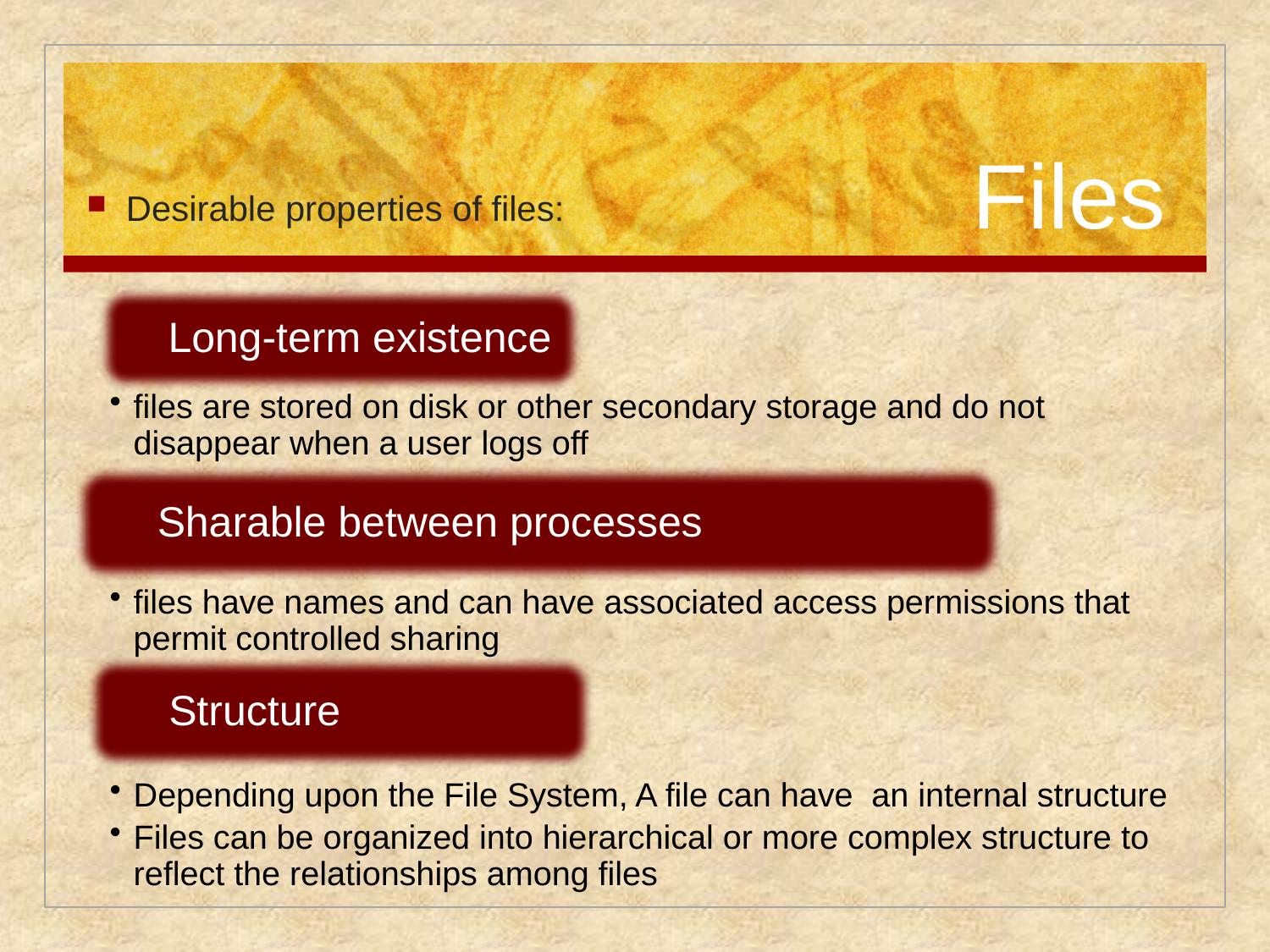

# Files
Desirable properties of files:

    Long-term existence
files are stored on disk or other secondary storage and do not disappear when a user logs off
     Sharable between processes
files have names and can have associated access permissions that permit controlled sharing
     Structure
Depending upon the File System, A file can have  an internal structure
Files can be organized into hierarchical or more complex structure to reflect the relationships among files